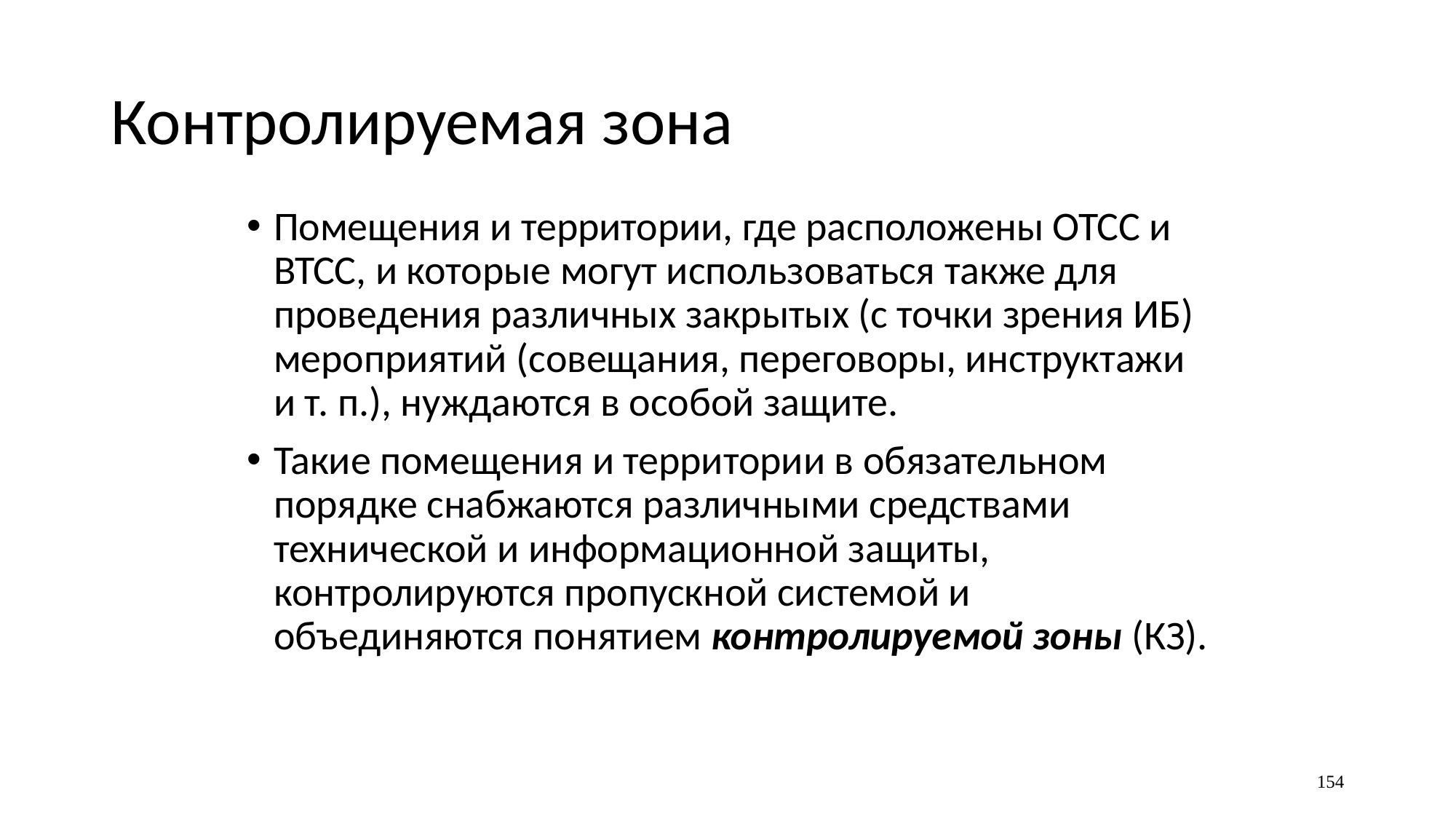

# Контролируемая зона
Помещения и территории, где расположены ОТСС и ВТСС, и которые могут использоваться также для проведения различных закрытых (с точки зрения ИБ) мероприятий (совещания, переговоры, инструктажи и т. п.), нуждаются в особой защите.
Такие помещения и территории в обязательном порядке снабжаются различными средствами технической и информационной защиты, контролируются пропускной системой и объединяются понятием контролируемой зоны (КЗ).
154